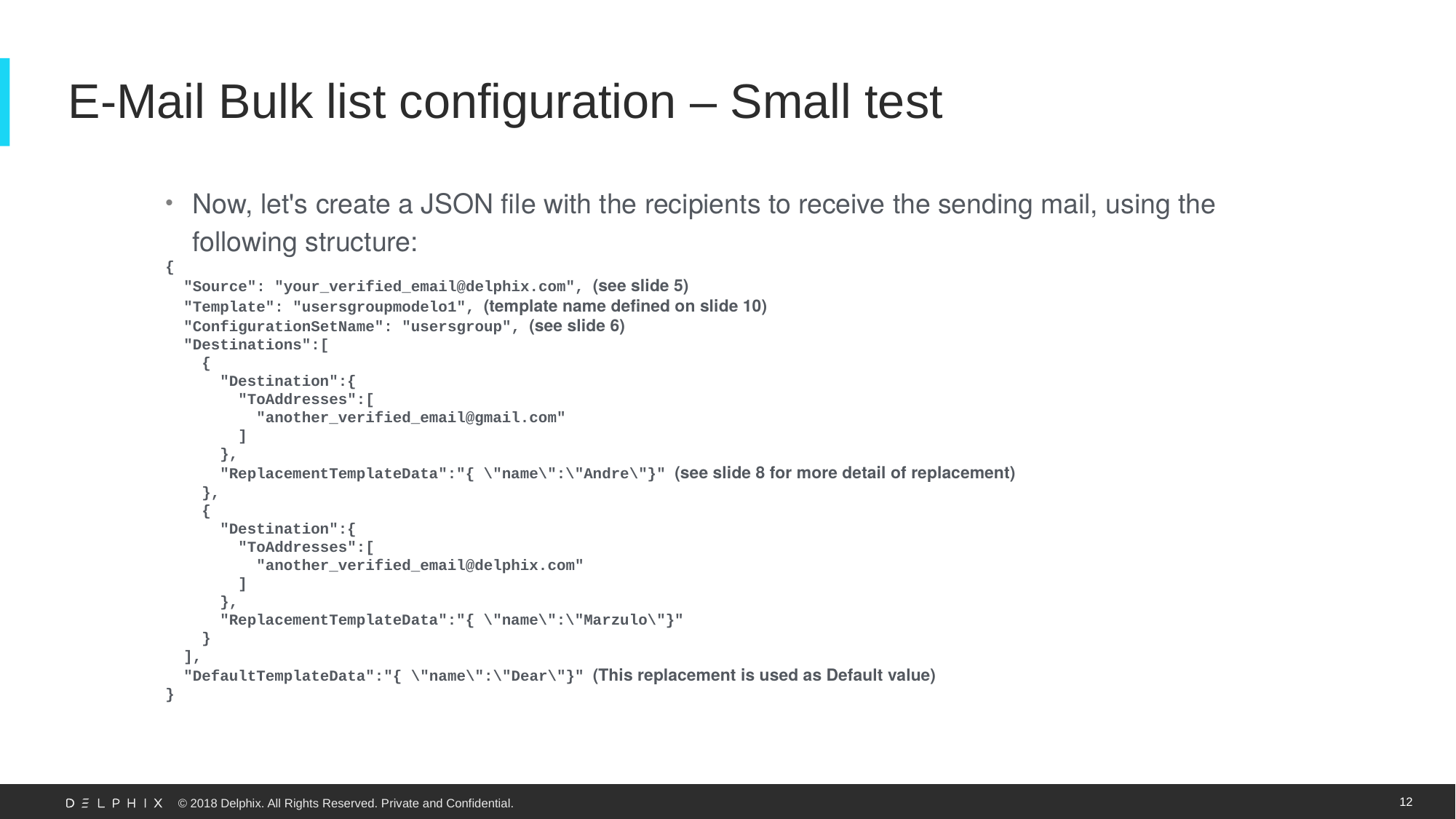

# E-Mail Bulk list configuration – Small test
Now, let's create a JSON file with the recipients to receive the sending mail, using the following structure:
{
  "Source": "your_verified_email@delphix.com", (see slide 5)
  "Template": "usersgroupmodelo1", (template name defined on slide 10)
  "ConfigurationSetName": "usersgroup", (see slide 6)
  "Destinations":[
    {
      "Destination":{
        "ToAddresses":[
          "another_verified_email@gmail.com"
        ]
      },
      "ReplacementTemplateData":"{ \"name\":\"Andre\"}" (see slide 8 for more detail of replacement)
    },
    {
      "Destination":{
        "ToAddresses":[
          "another_verified_email@delphix.com"
        ]
      },
      "ReplacementTemplateData":"{ \"name\":\"Marzulo\"}"
    }
  ],
  "DefaultTemplateData":"{ \"name\":\"Dear\"}" (This replacement is used as Default value)
}
12